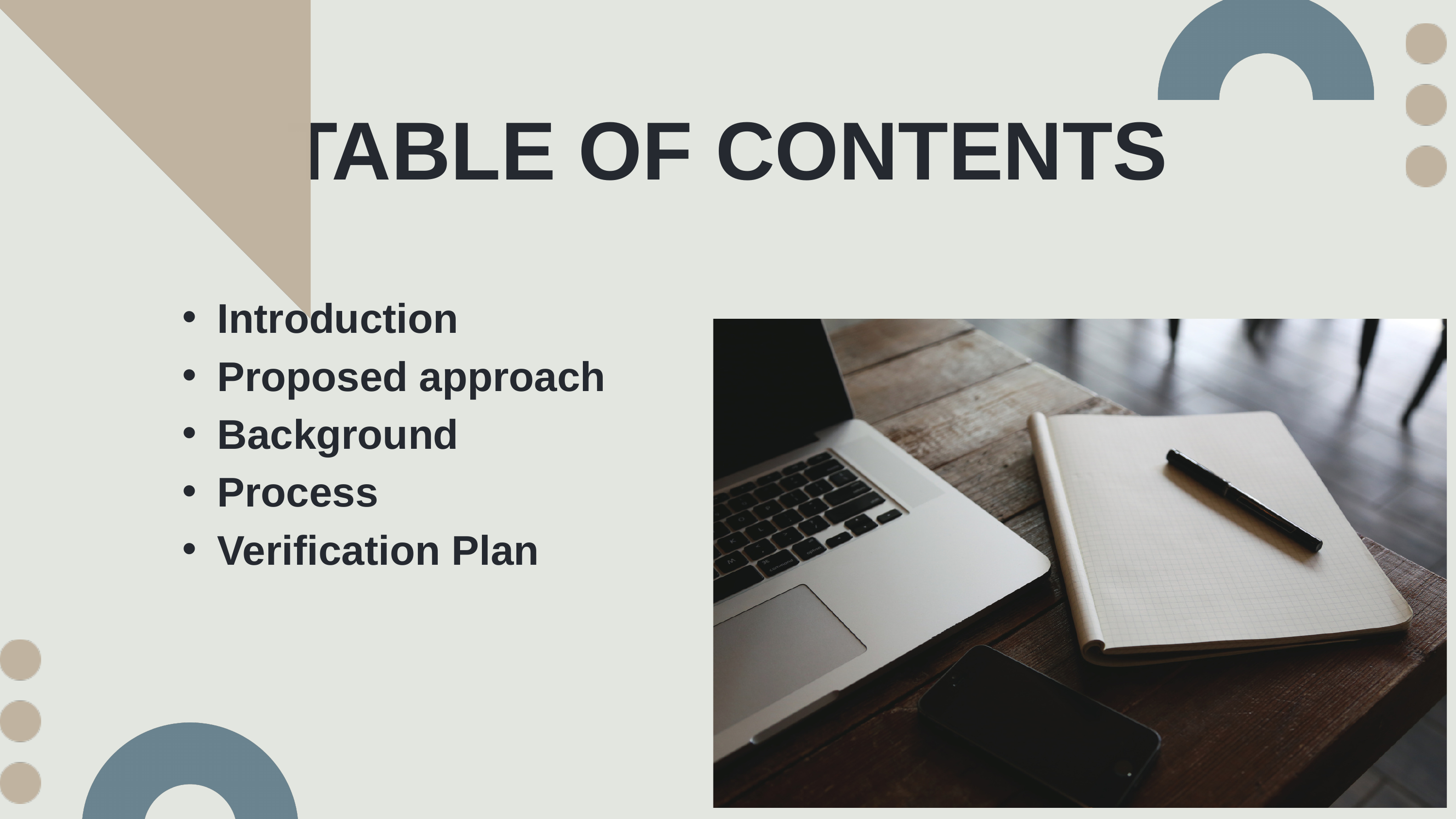

TABLE OF CONTENTS

Introduction
Proposed approach
Background
Process
Verification Plan